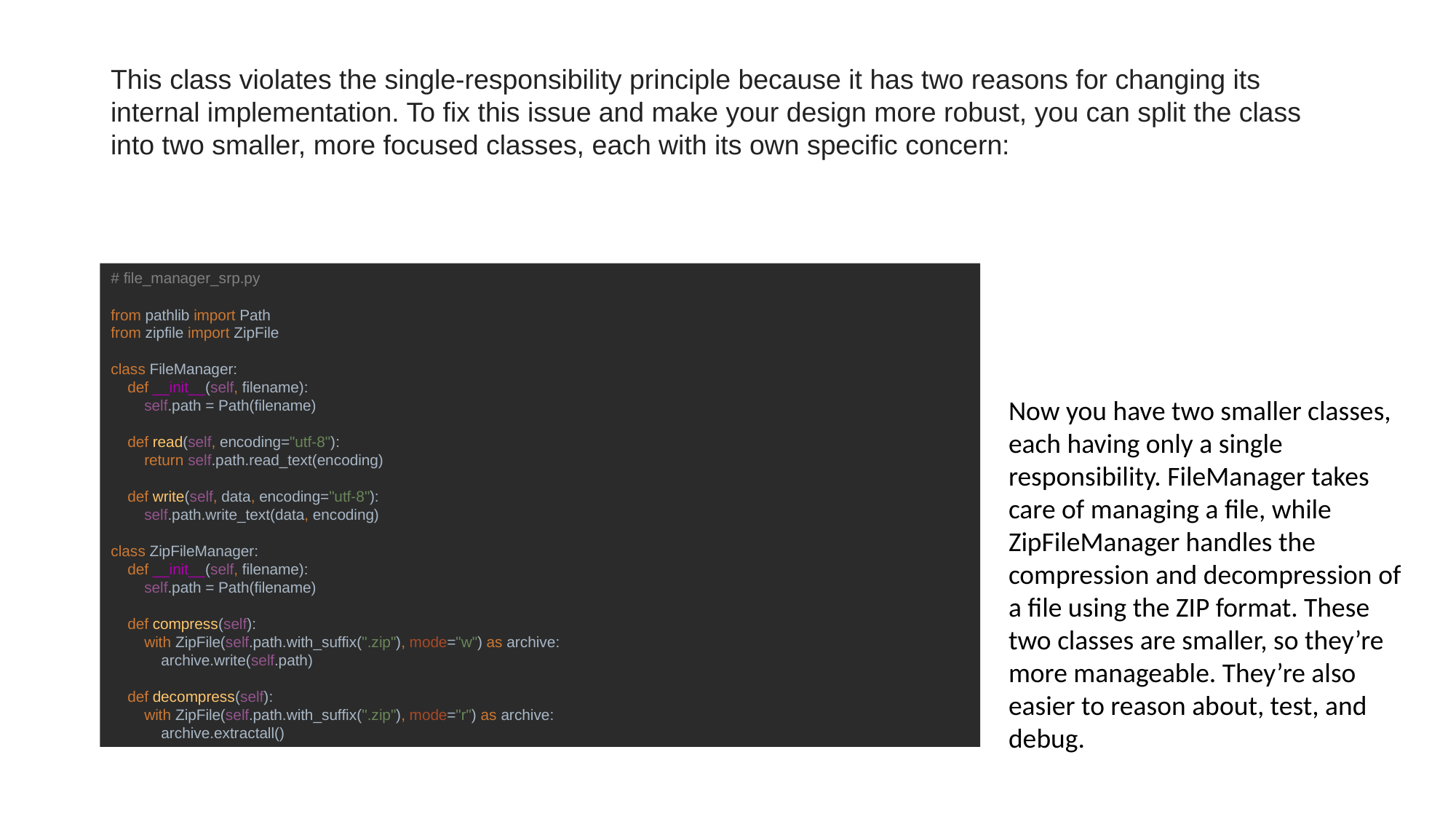

This class violates the single-responsibility principle because it has two reasons for changing its internal implementation. To fix this issue and make your design more robust, you can split the class into two smaller, more focused classes, each with its own specific concern:
# file_manager_srp.py from pathlib import Path from zipfile import ZipFile class FileManager: def __init__(self, filename): self.path = Path(filename) def read(self, encoding="utf-8"): return self.path.read_text(encoding) def write(self, data, encoding="utf-8"): self.path.write_text(data, encoding) class ZipFileManager: def __init__(self, filename): self.path = Path(filename) def compress(self): with ZipFile(self.path.with_suffix(".zip"), mode="w") as archive: archive.write(self.path) def decompress(self): with ZipFile(self.path.with_suffix(".zip"), mode="r") as archive: archive.extractall()
Now you have two smaller classes, each having only a single responsibility. FileManager takes care of managing a file, while ZipFileManager handles the compression and decompression of a file using the ZIP format. These two classes are smaller, so they’re more manageable. They’re also easier to reason about, test, and debug.